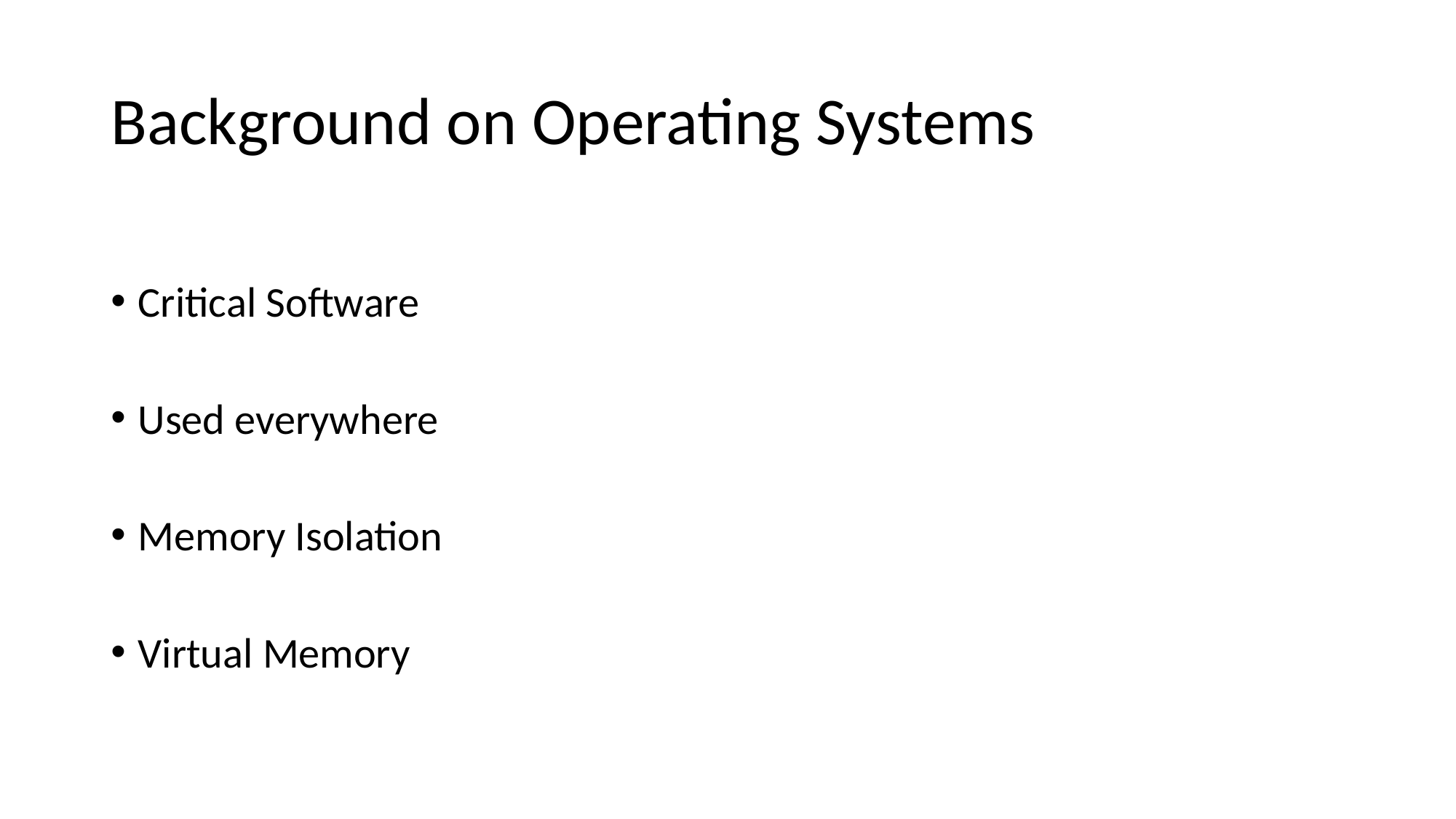

# Background on Operating Systems
Critical Software
Used everywhere
Memory Isolation
Virtual Memory